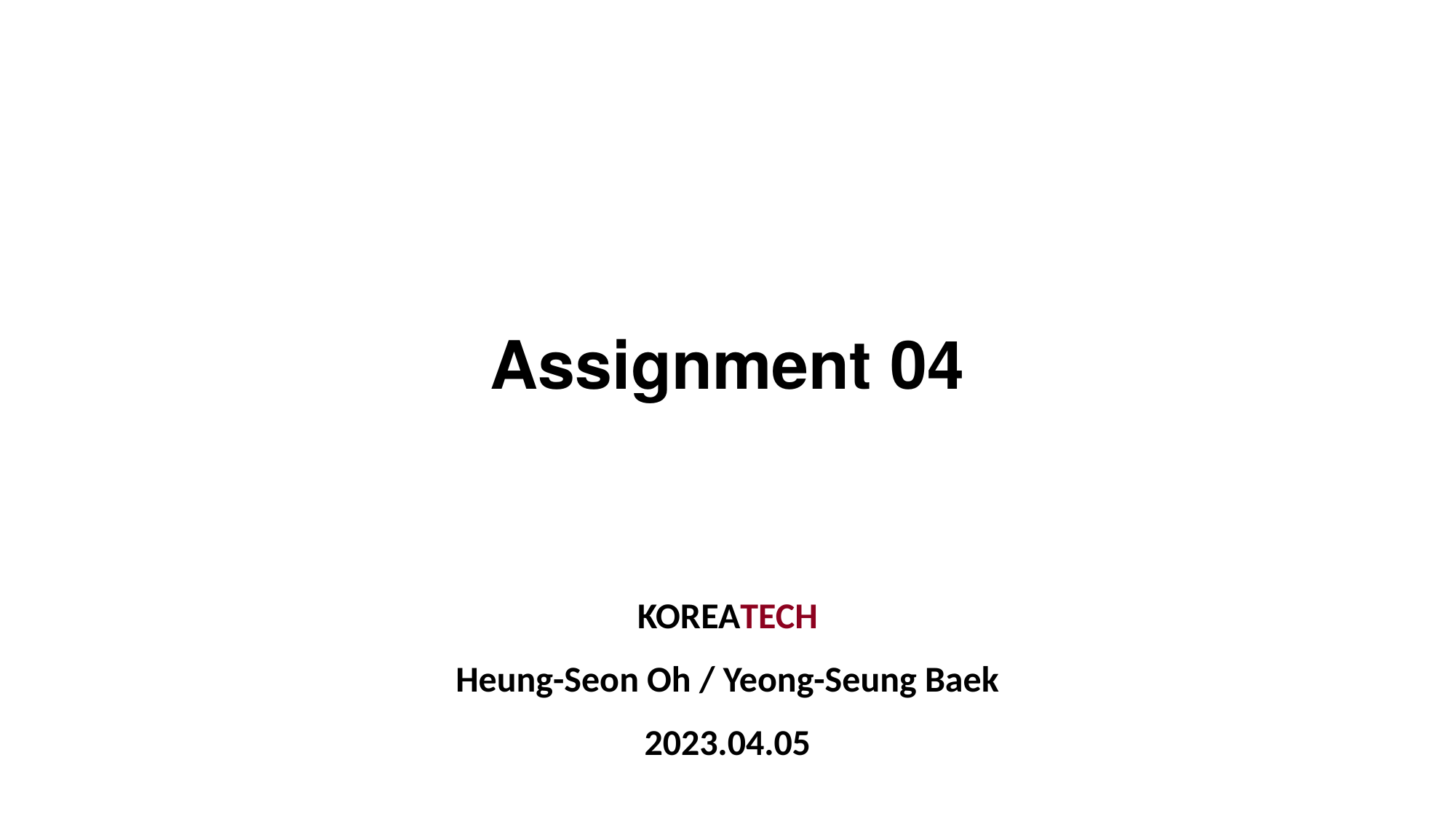

# Assignment 04
KOREATECH
Heung-Seon Oh / Yeong-Seung Baek
2023.04.05